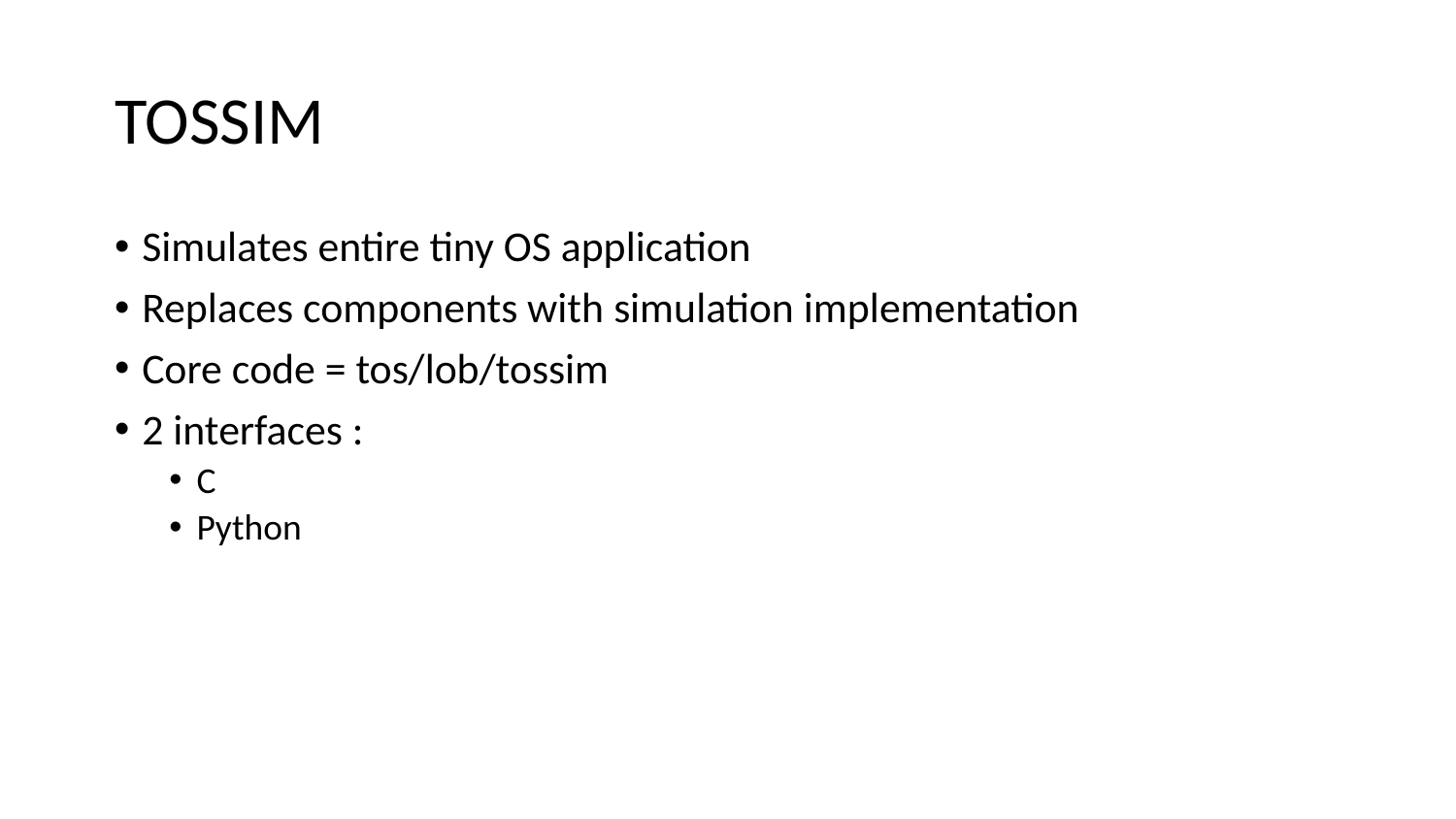

# TOSSIM
Simulates entire tiny OS application
Replaces components with simulation implementation
Core code = tos/lob/tossim
2 interfaces :
C
Python